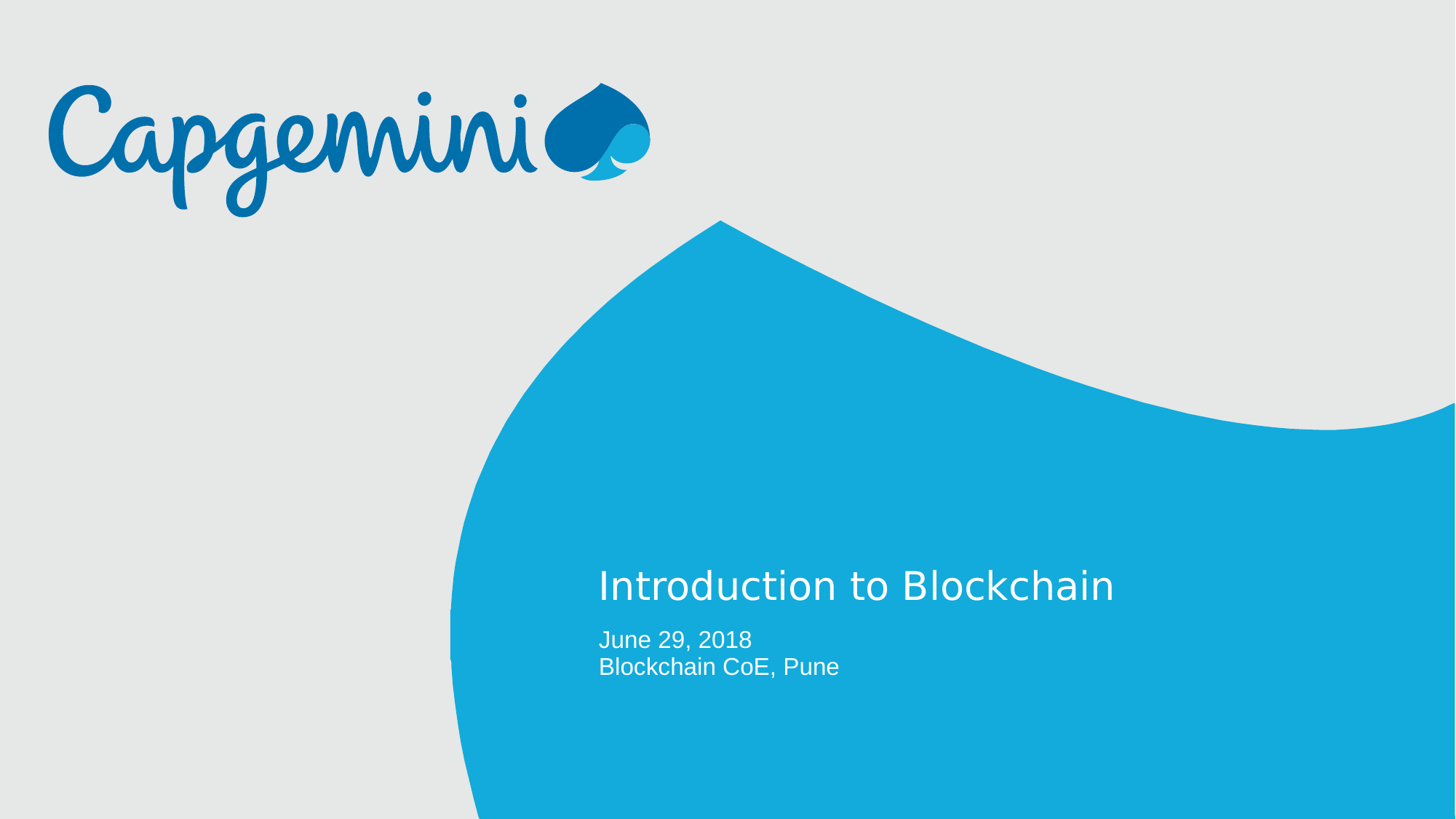

# Introduction to Blockchain
June 29, 2018
Blockchain CoE, Pune